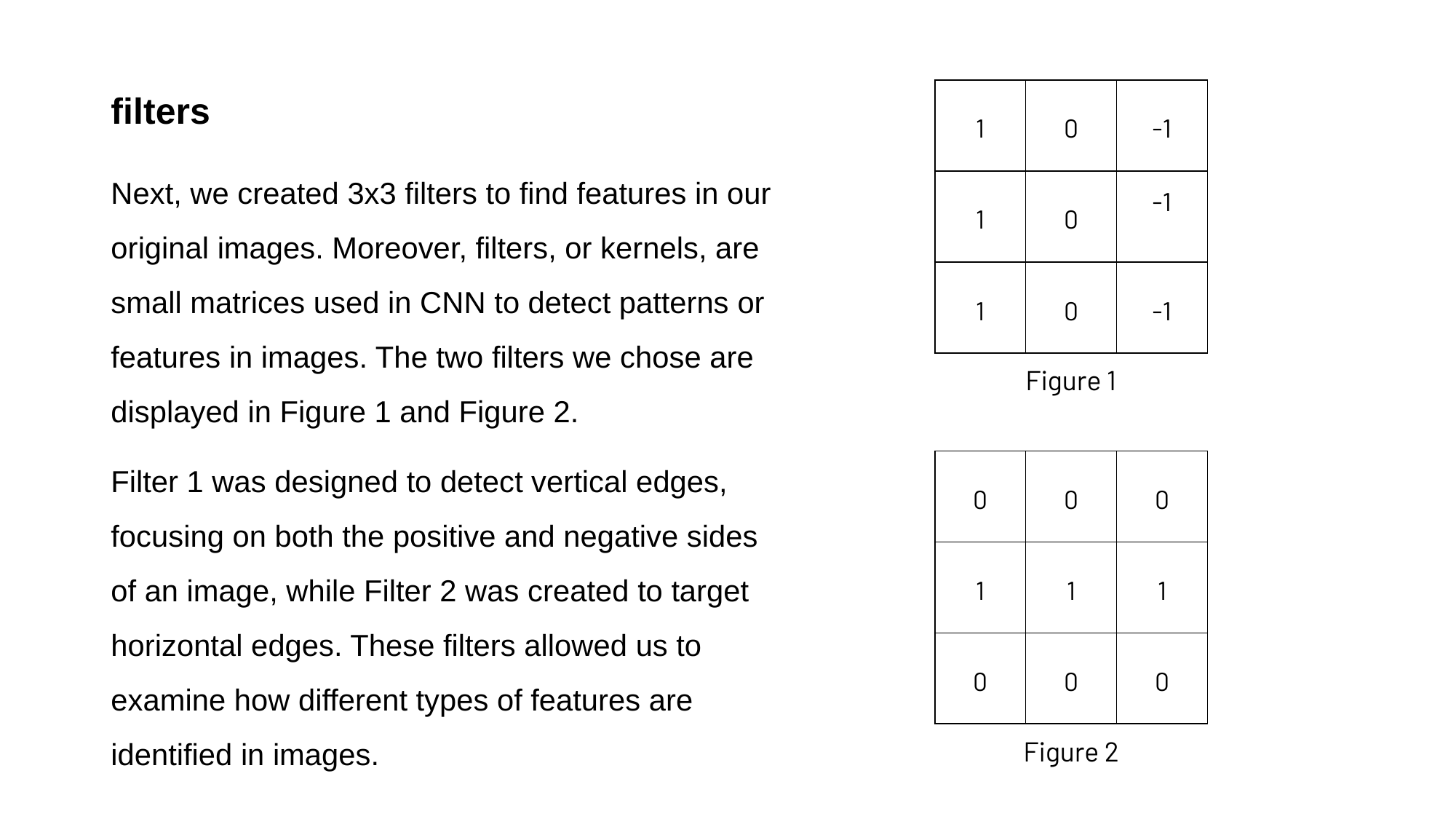

# filters
| 1 | 0 | -1 |
| --- | --- | --- |
| 1 | 0 | -1 |
| 1 | 0 | -1 |
Next, we created 3x3 filters to find features in our original images. Moreover, filters, or kernels, are small matrices used in CNN to detect patterns or features in images. The two filters we chose are displayed in Figure 1 and Figure 2.
Filter 1 was designed to detect vertical edges, focusing on both the positive and negative sides of an image, while Filter 2 was created to target horizontal edges. These filters allowed us to examine how different types of features are identified in images.
Figure 1
| 0 | 0 | 0 |
| --- | --- | --- |
| 1 | 1 | 1 |
| 0 | 0 | 0 |
Figure 2